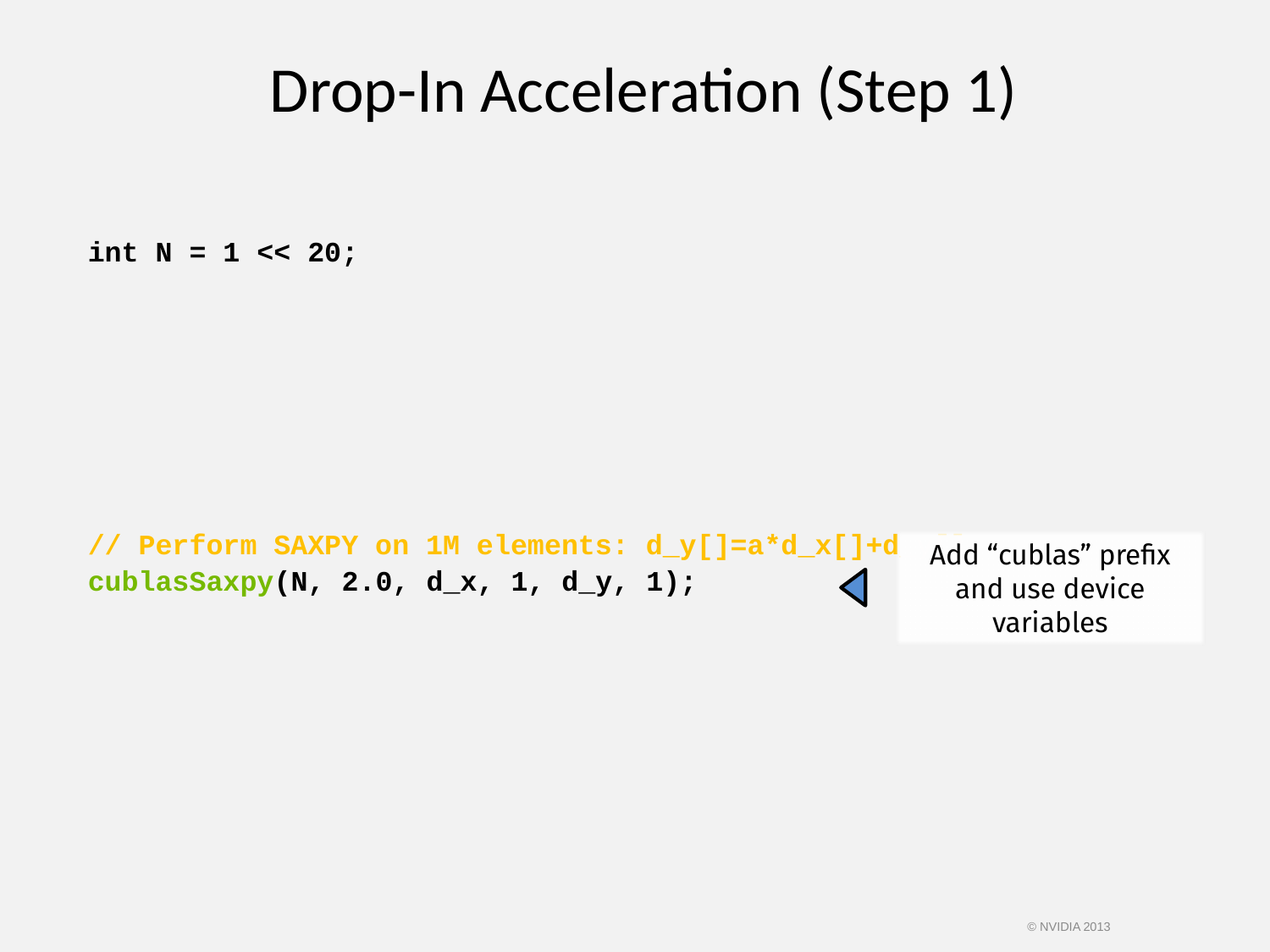

# Drop-In Acceleration (Step 1)
int N = 1 << 20;

// Perform SAXPY on 1M elements: d_y[]=a*d_x[]+d_y[]
cublasSaxpy(N, 2.0, d_x, 1, d_y, 1);

Add “cublas” prefix and use device variables

© NVIDIA 2013